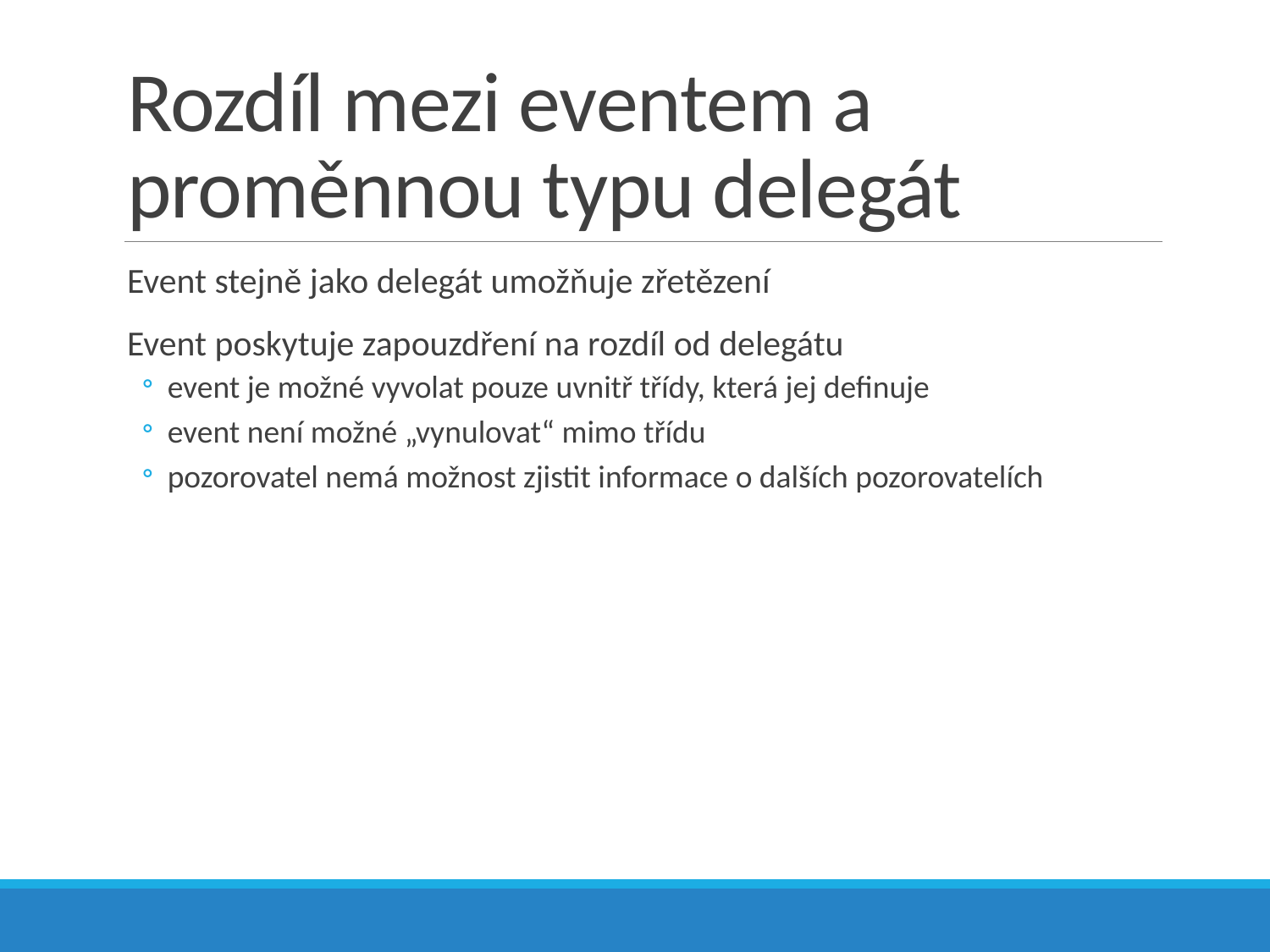

# Rozdíl mezi eventem a proměnnou typu delegát
Event stejně jako delegát umožňuje zřetězení
Event poskytuje zapouzdření na rozdíl od delegátu
event je možné vyvolat pouze uvnitř třídy, která jej definuje
event není možné „vynulovat“ mimo třídu
pozorovatel nemá možnost zjistit informace o dalších pozorovatelích